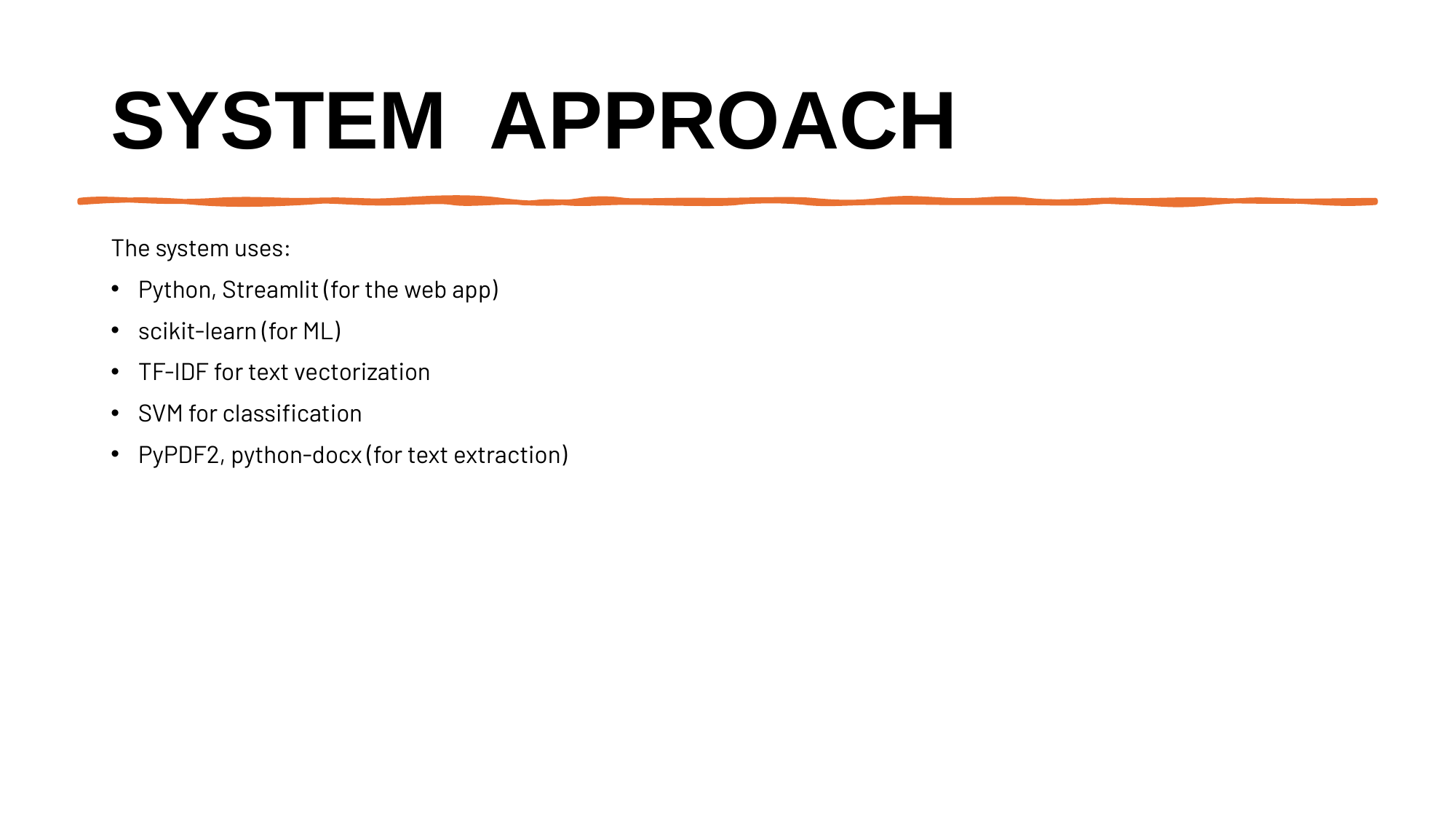

# System  Approach

The system uses:
Python, Streamlit (for the web app)
scikit-learn (for ML)
TF-IDF for text vectorization
SVM for classification
PyPDF2, python-docx (for text extraction)